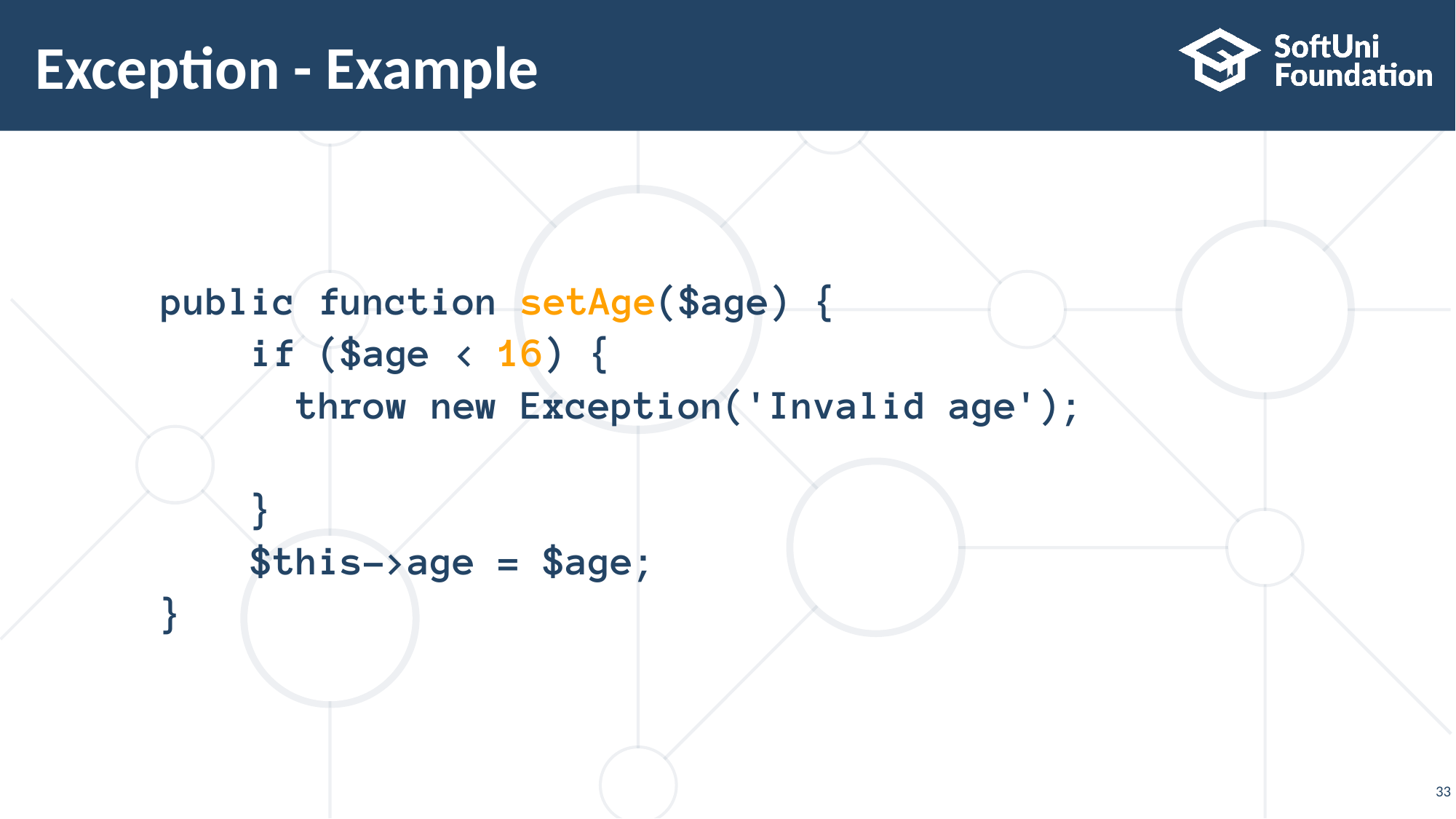

# Exception - Example
public function setAge($age) {
    if ($age < 16) {
      throw new Exception('Invalid age');
    }
    $this->age = $age;
}
33